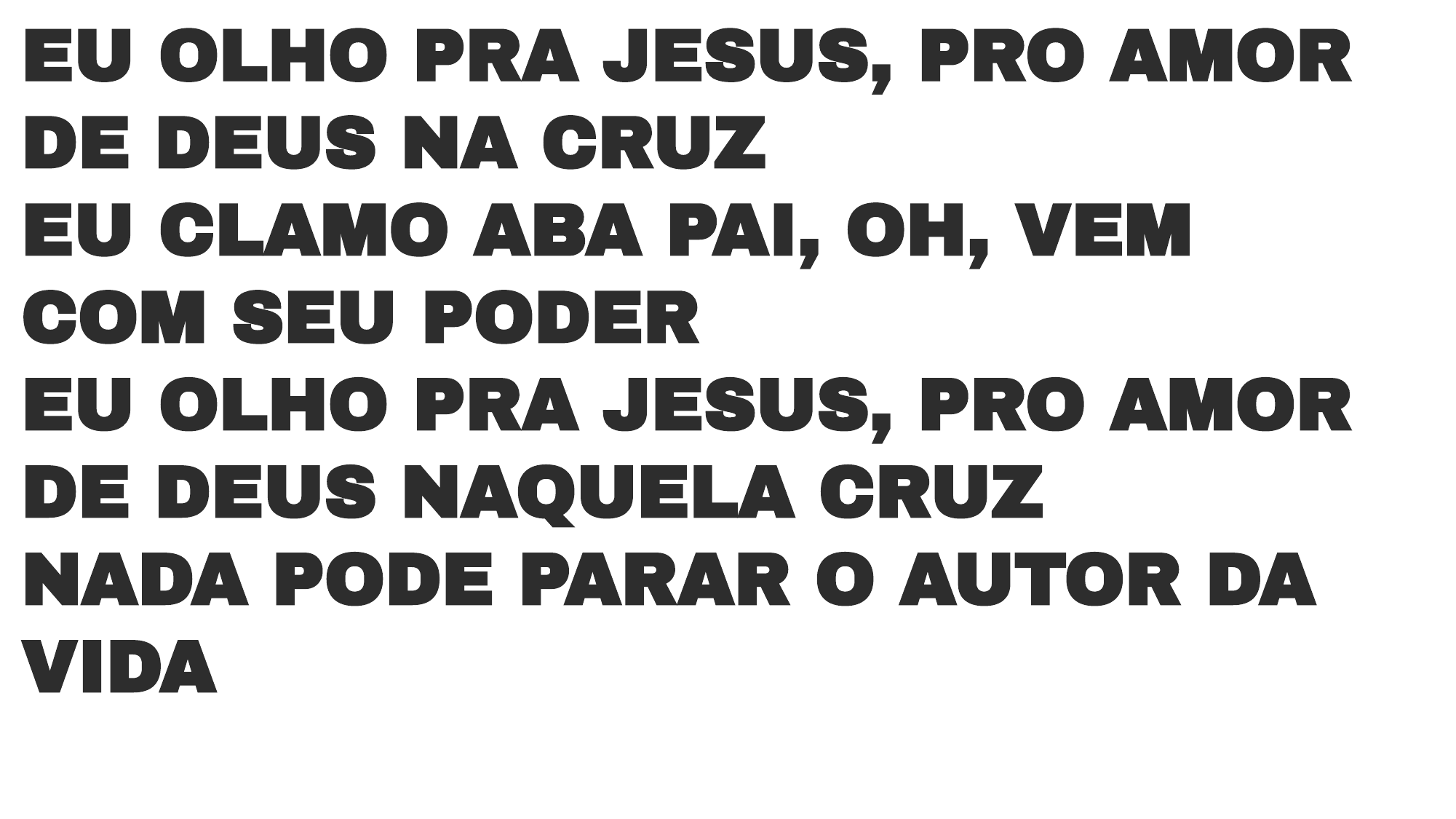

EU OLHO PRA JESUS, PRO AMOR DE DEUS NA CRUZ
EU CLAMO ABA PAI, OH, VEM COM SEU PODER
EU OLHO PRA JESUS, PRO AMOR DE DEUS NAQUELA CRUZ
NADA PODE PARAR O AUTOR DA VIDA